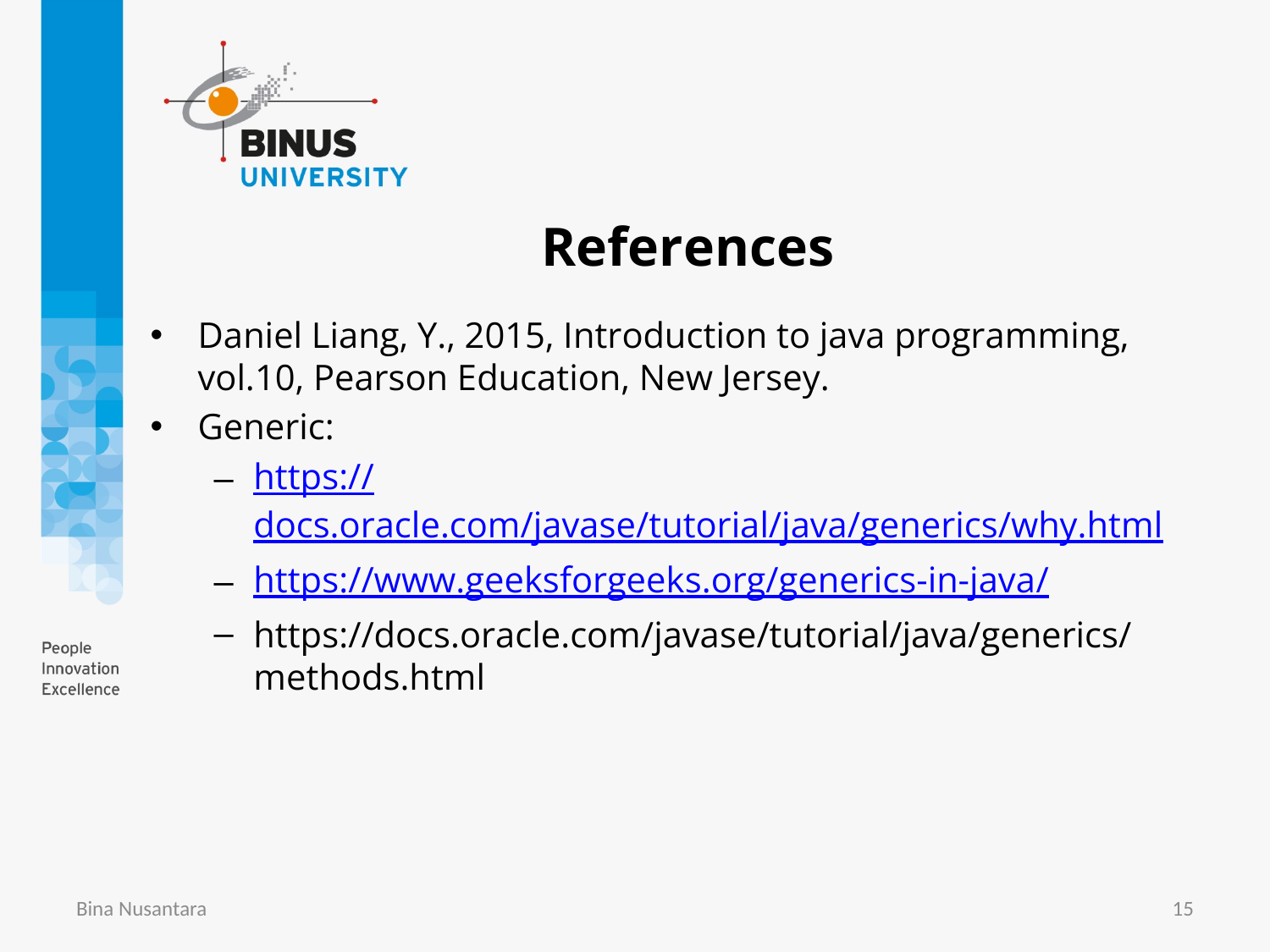

# References
Daniel Liang, Y., 2015, Introduction to java programming, vol.10, Pearson Education, New Jersey.
Generic:
https://docs.oracle.com/javase/tutorial/java/generics/why.html
https://www.geeksforgeeks.org/generics-in-java/
https://docs.oracle.com/javase/tutorial/java/generics/methods.html
Bina Nusantara
15